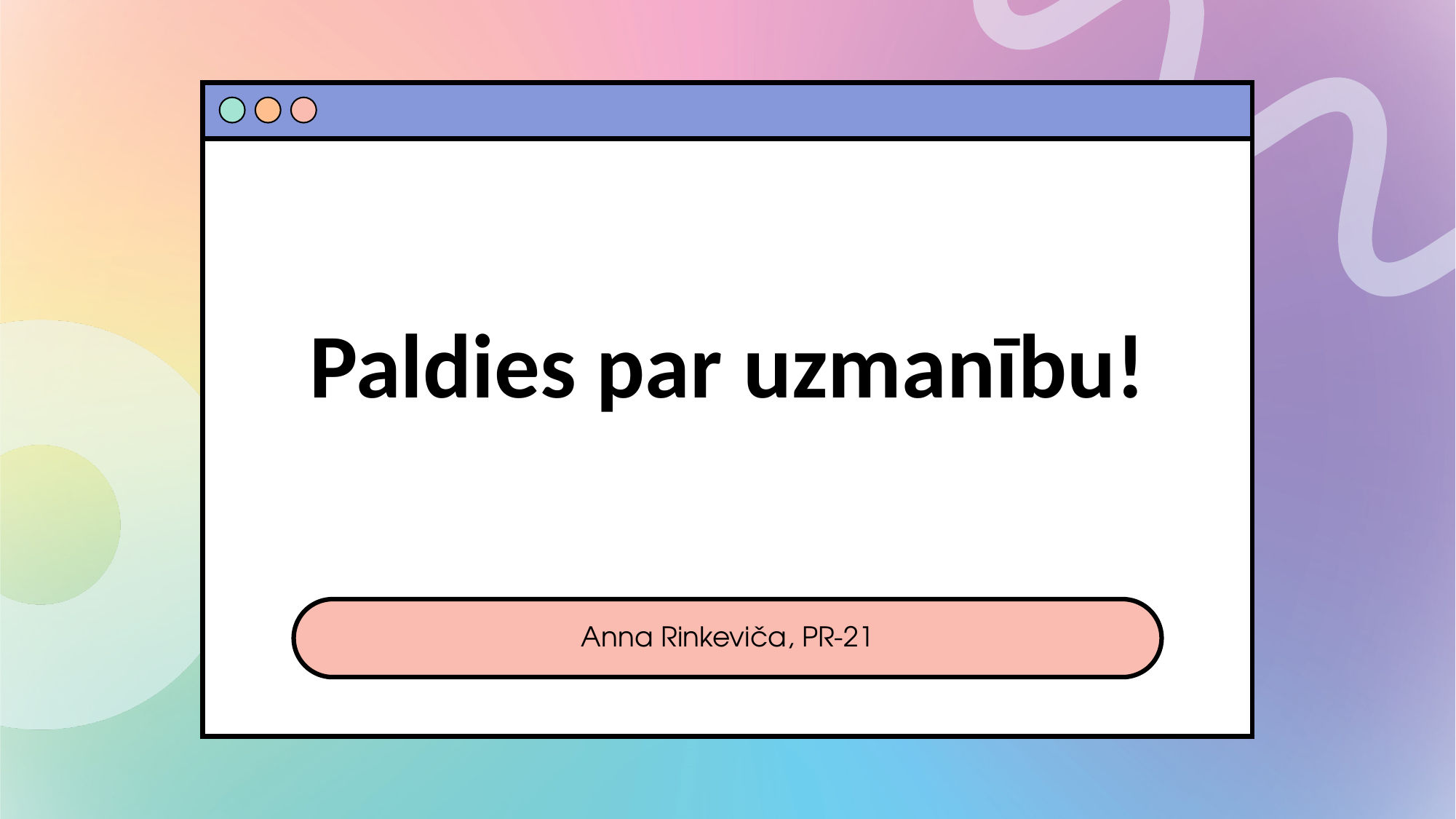

# Paldies par uzmanību!
Anna Rinkeviča, PR-21